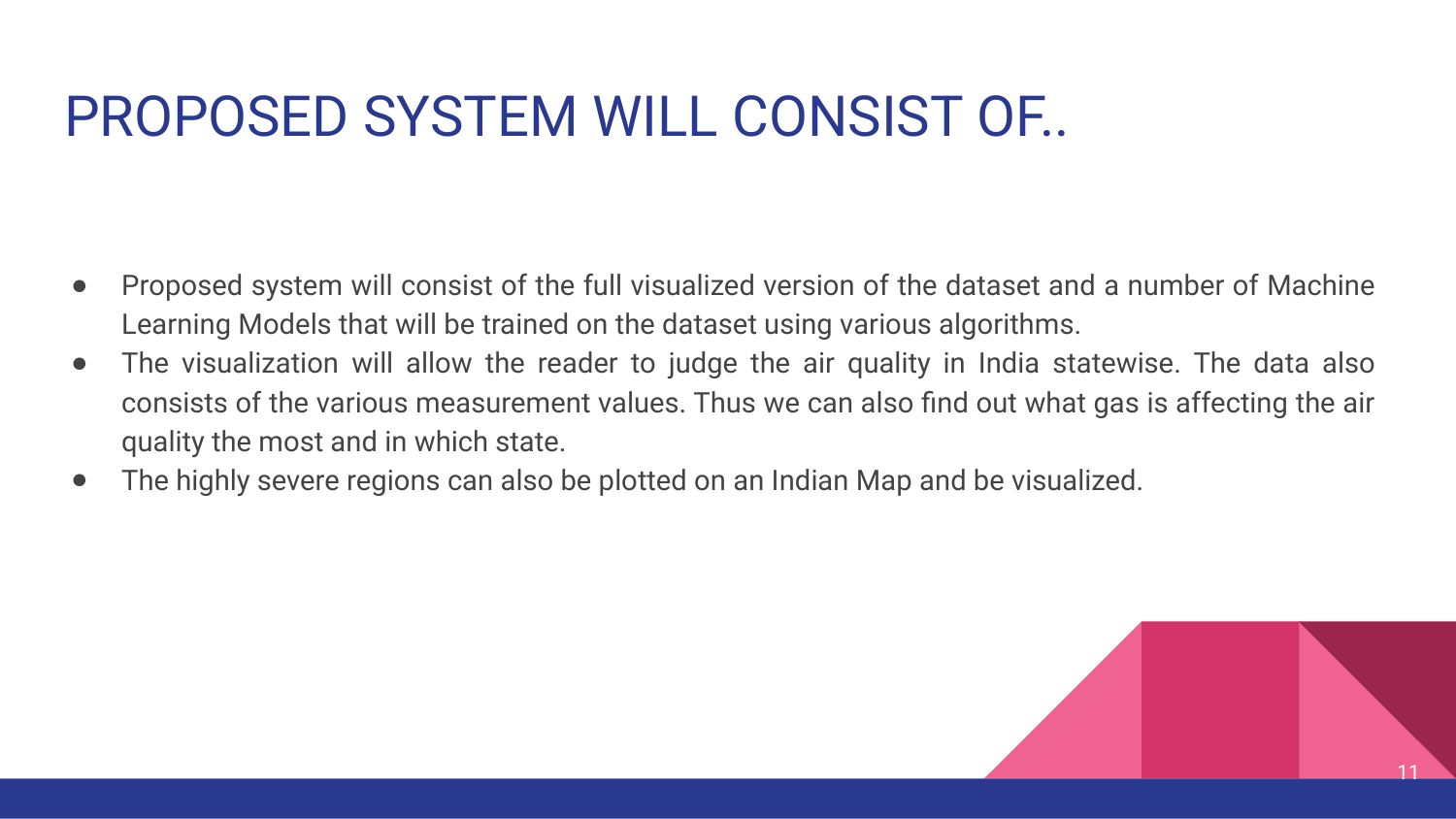

# PROPOSED SYSTEM WILL CONSIST OF..
Proposed system will consist of the full visualized version of the dataset and a number of Machine Learning Models that will be trained on the dataset using various algorithms.
The visualization will allow the reader to judge the air quality in India statewise. The data also consists of the various measurement values. Thus we can also find out what gas is affecting the air quality the most and in which state.
The highly severe regions can also be plotted on an Indian Map and be visualized.

11